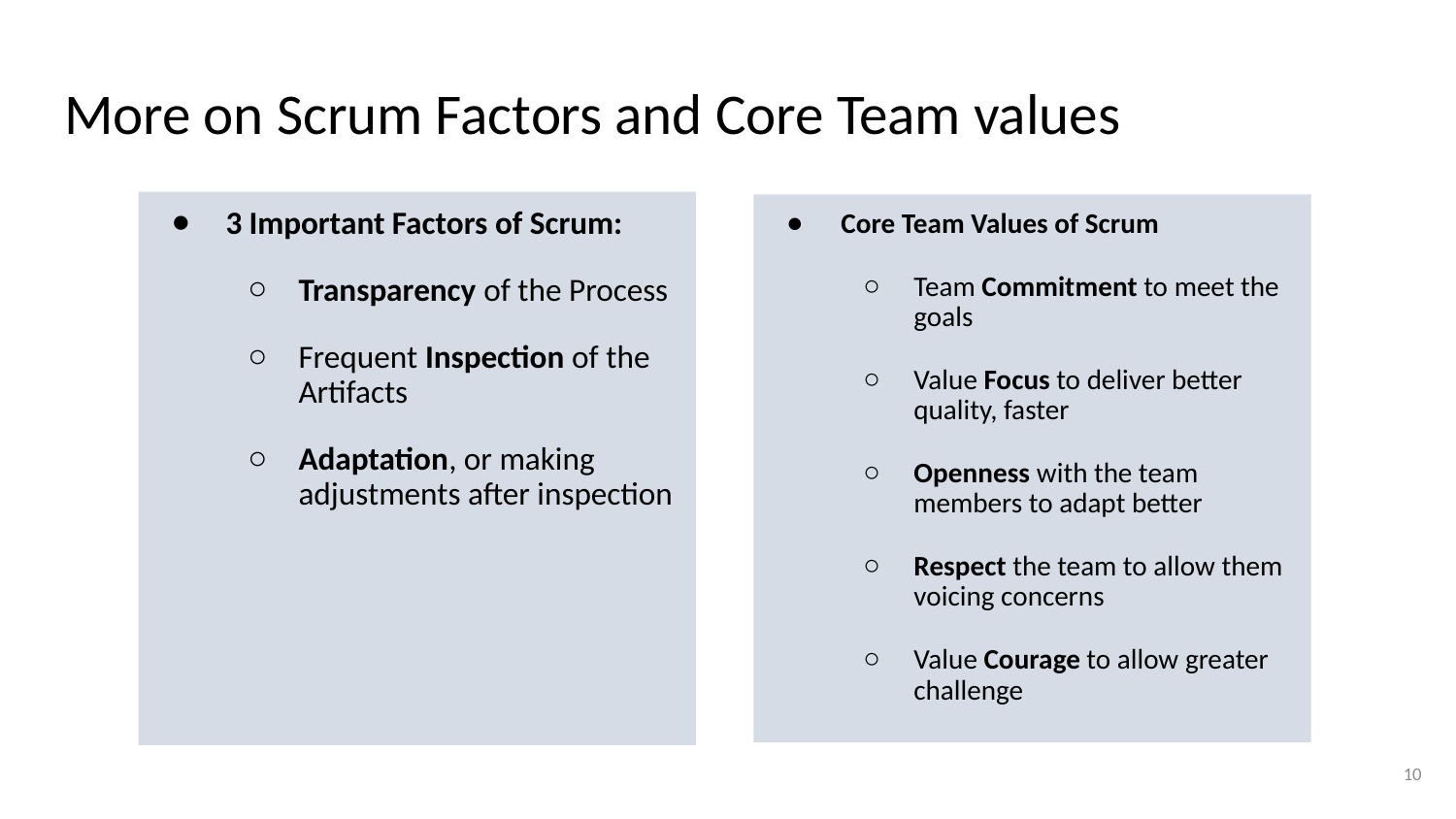

# More on Scrum Factors and Core Team values
3 Important Factors of Scrum:
Transparency of the Process
Frequent Inspection of the Artifacts
Adaptation, or making adjustments after inspection
Core Team Values of Scrum
Team Commitment to meet the goals
Value Focus to deliver better quality, faster
Openness with the team members to adapt better
Respect the team to allow them voicing concerns
Value Courage to allow greater challenge
10